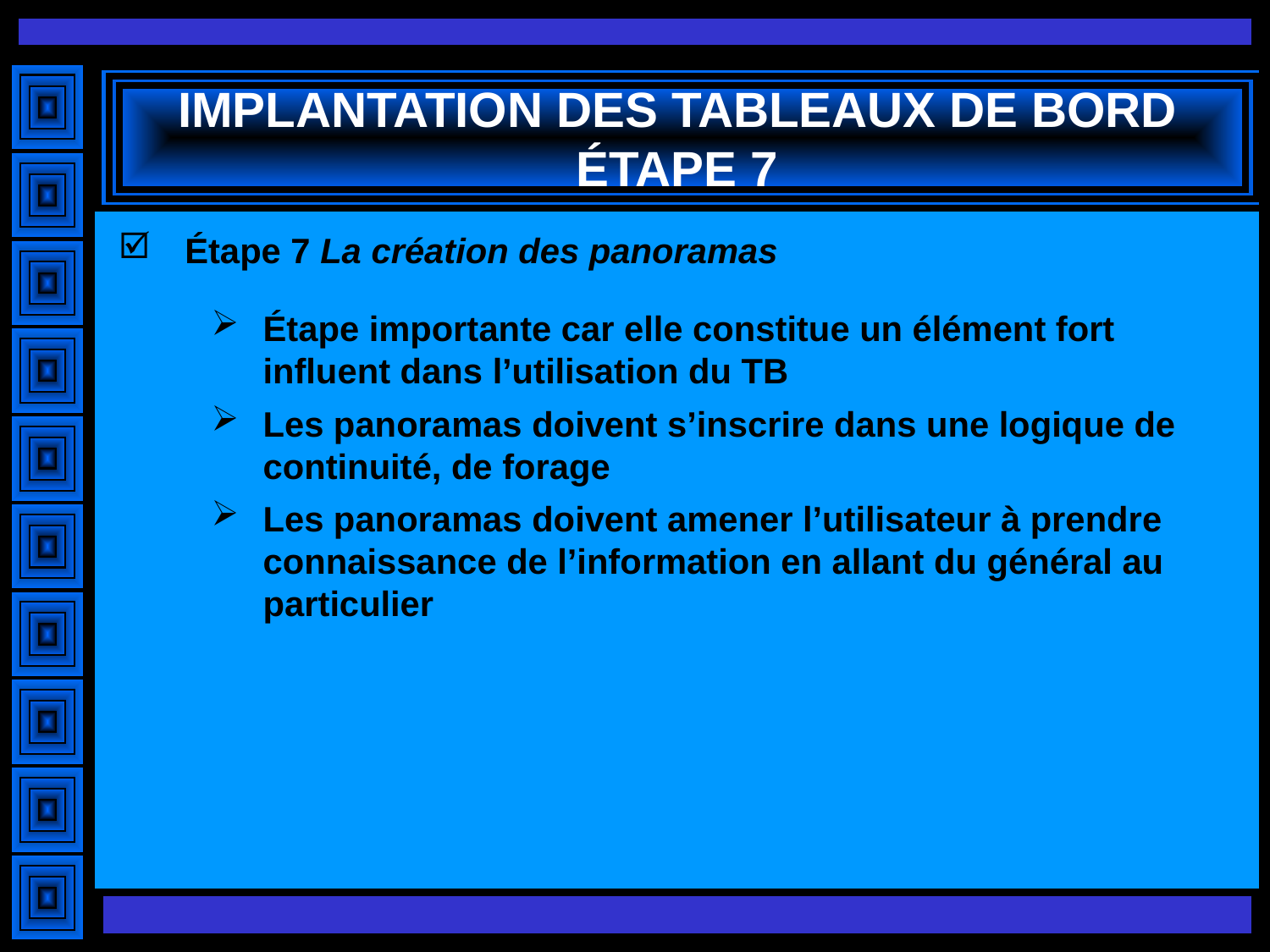

# IMPLANTATION DES TABLEAUX DE BORD ÉTAPE 7
Étape 7 La création des panoramas
Étape importante car elle constitue un élément fort influent dans l’utilisation du TB
Les panoramas doivent s’inscrire dans une logique de continuité, de forage
Les panoramas doivent amener l’utilisateur à prendre connaissance de l’information en allant du général au particulier